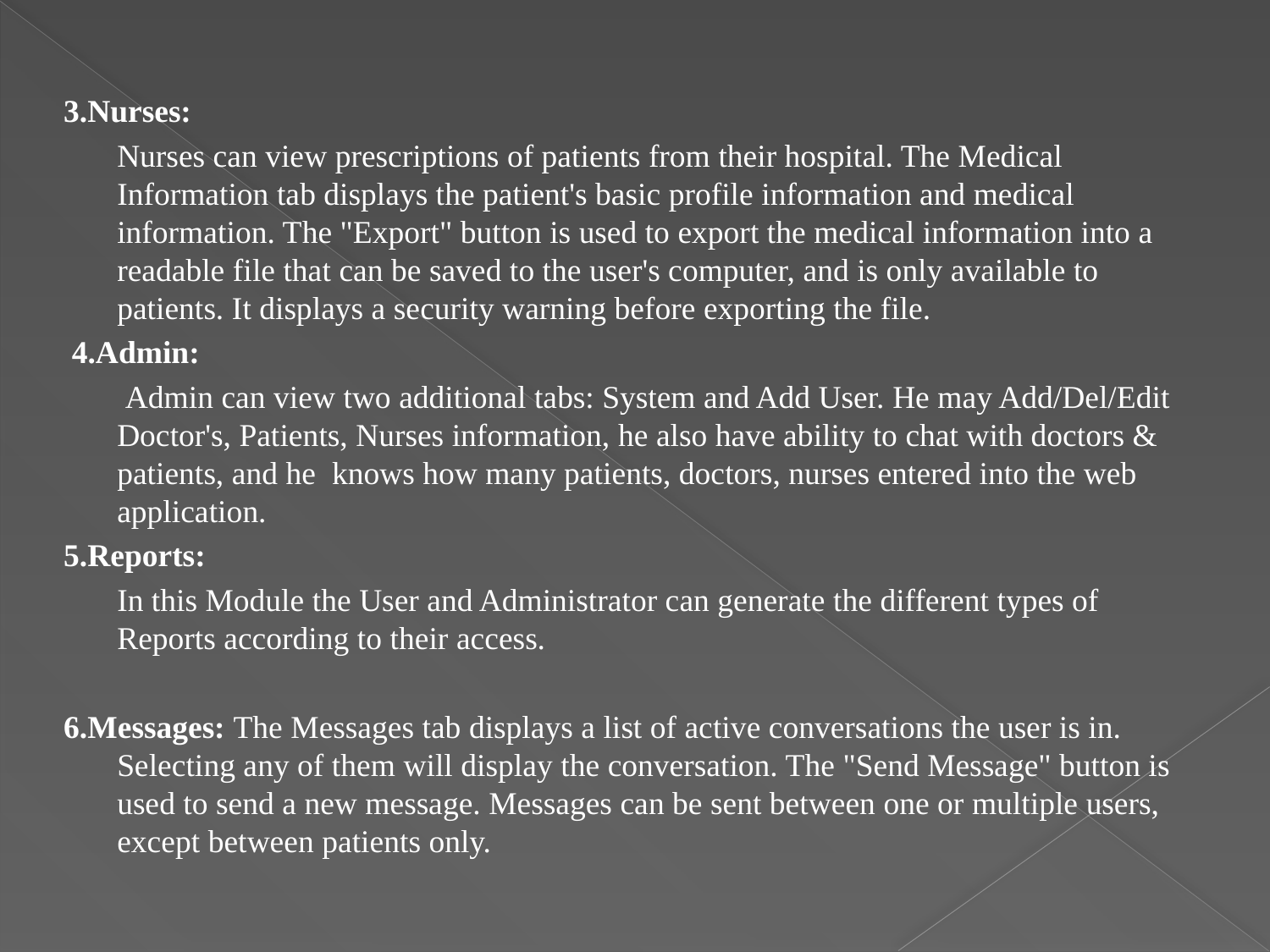

3.Nurses:
 	Nurses can view prescriptions of patients from their hospital. The Medical Information tab displays the patient's basic profile information and medical information. The "Export" button is used to export the medical information into a readable file that can be saved to the user's computer, and is only available to patients. It displays a security warning before exporting the file.
 4.Admin:
	 Admin can view two additional tabs: System and Add User. He may Add/Del/Edit Doctor's, Patients, Nurses information, he also have ability to chat with doctors & patients, and he  knows how many patients, doctors, nurses entered into the web application.
5.Reports:
	In this Module the User and Administrator can generate the different types of Reports according to their access.

6.Messages: The Messages tab displays a list of active conversations the user is in. Selecting any of them will display the conversation. The "Send Message" button is used to send a new message. Messages can be sent between one or multiple users, except between patients only.